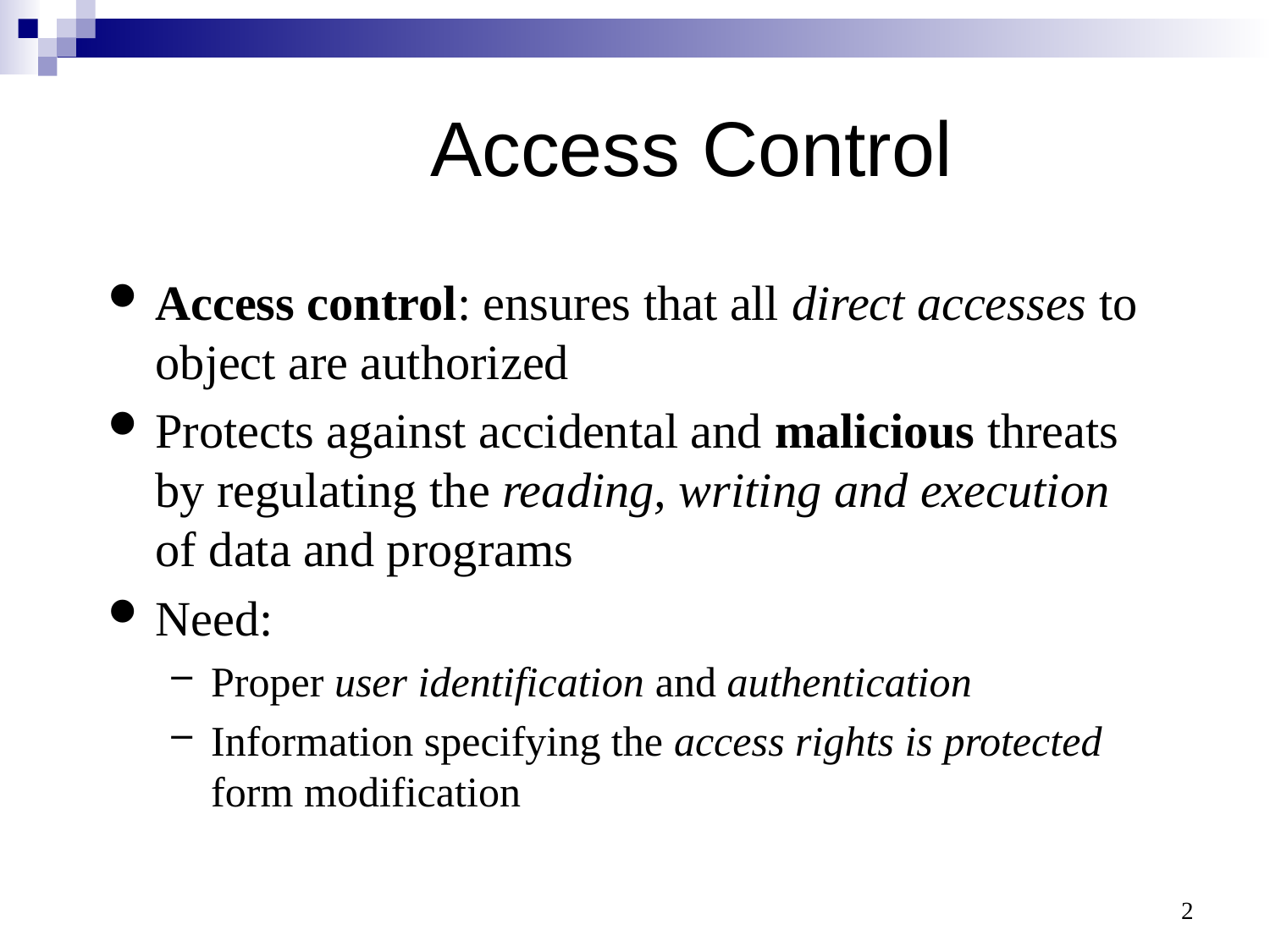

Access Control
Access control: ensures that all direct accesses to object are authorized
Protects against accidental and malicious threats by regulating the reading, writing and execution of data and programs
Need:
Proper user identification and authentication
Information specifying the access rights is protected form modification
2